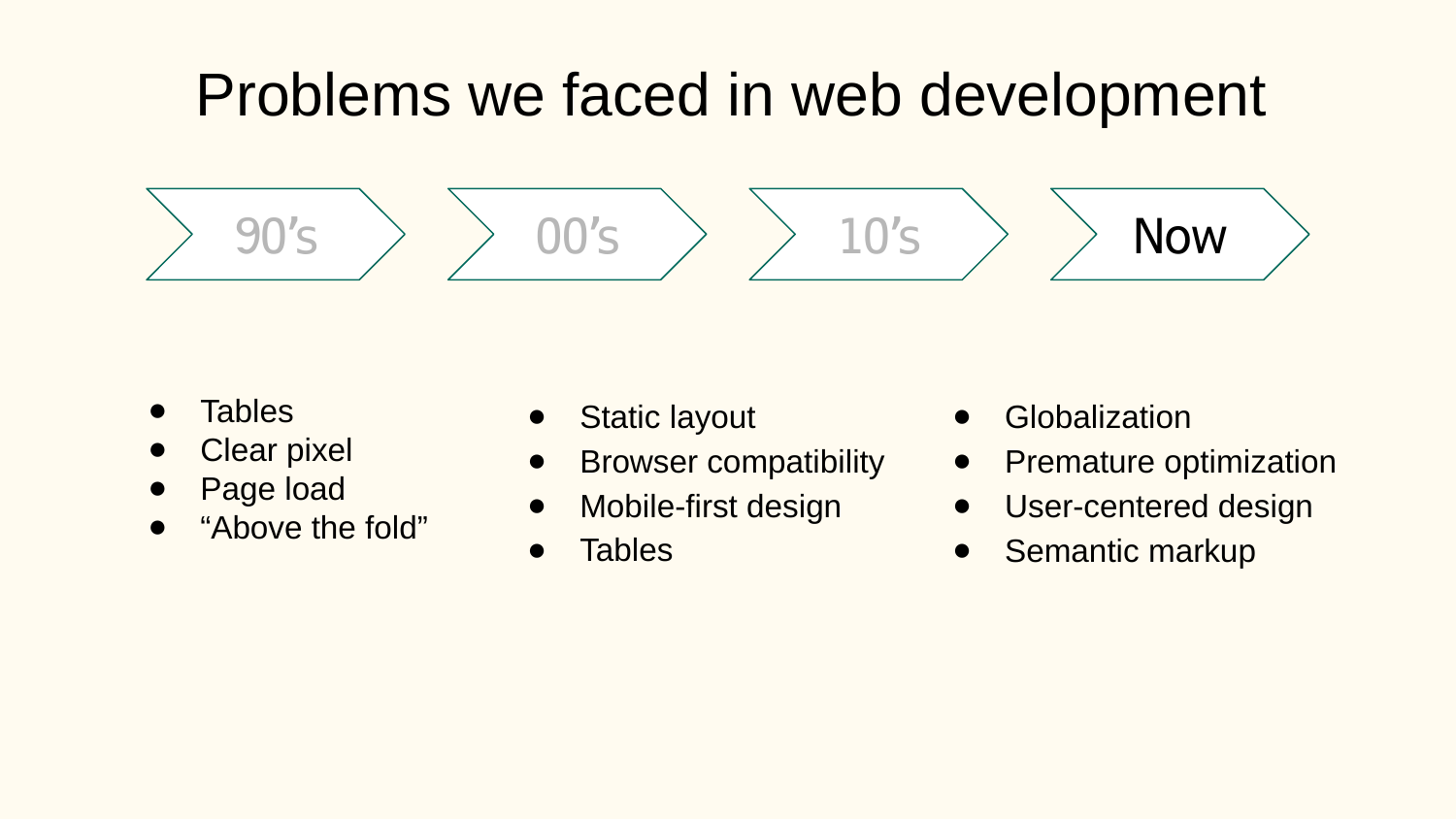

Problems we faced in web development
90’s
00’s
10’s
Now
Tables
Clear pixel
Page load
“Above the fold”

Static layout
Browser compatibility
Mobile-first design
Tables
Globalization
Premature optimization
User-centered design
Semantic markup